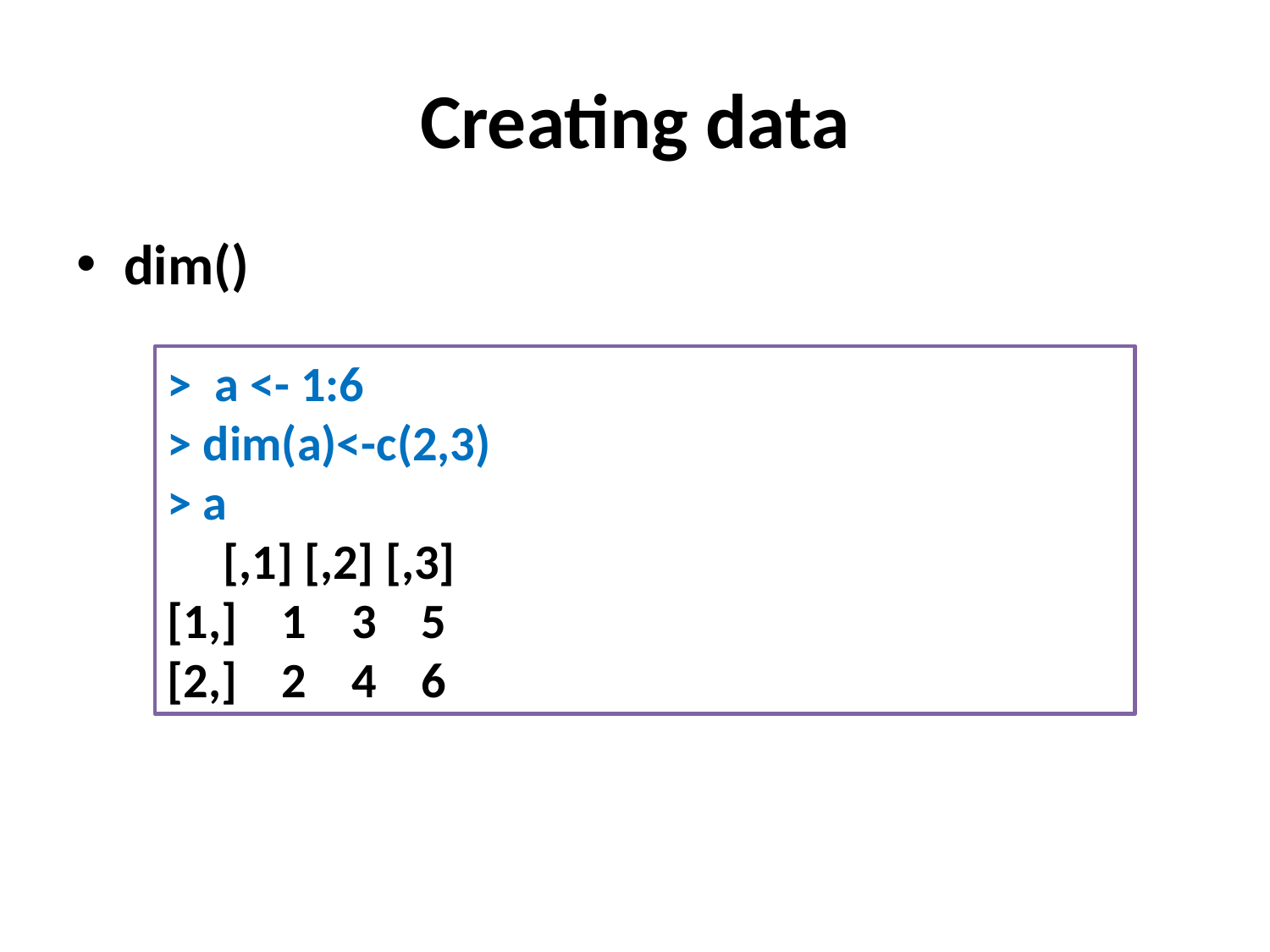

# Creating data
dim()

>  a <- 1:6
> dim(a)<-c(2,3)
> a
     [,1] [,2] [,3]
[1,]    1    3    5
[2,]    2    4    6